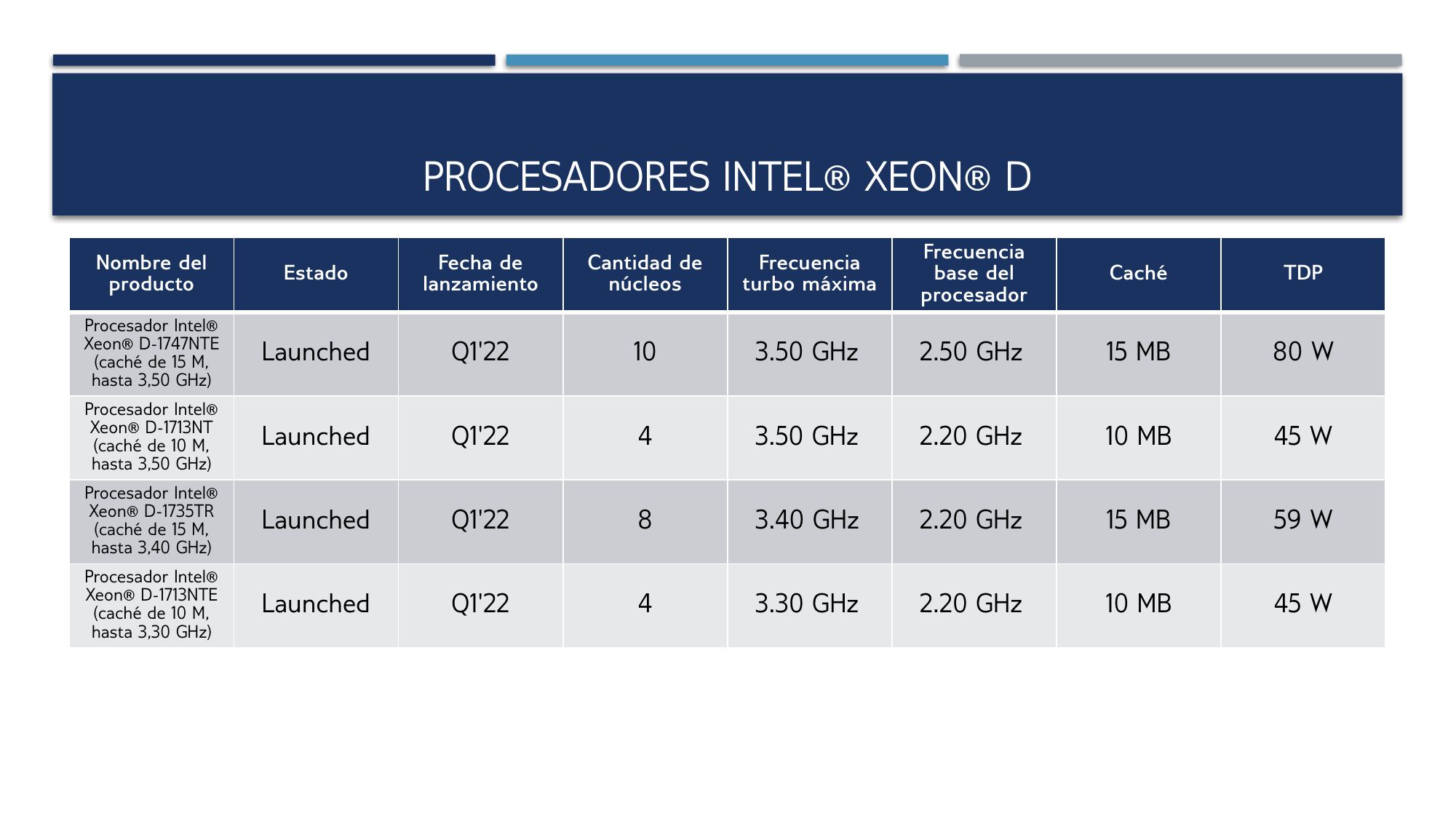

# Procesadores Intel® Xeon® D
| Nombre del producto | Estado | Fecha de lanzamiento | Cantidad de núcleos | Frecuencia turbo máxima | Frecuencia base del procesador | Caché | TDP |
| --- | --- | --- | --- | --- | --- | --- | --- |
| Procesador Intel® Xeon® D-1747NTE (caché de 15 M, hasta 3,50 GHz) | Launched | Q1'22 | 10 | 3.50 GHz | 2.50 GHz | 15 MB | 80 W |
| Procesador Intel® Xeon® D-1713NT (caché de 10 M, hasta 3,50 GHz) | Launched | Q1'22 | 4 | 3.50 GHz | 2.20 GHz | 10 MB | 45 W |
| Procesador Intel® Xeon® D-1735TR (caché de 15 M, hasta 3,40 GHz) | Launched | Q1'22 | 8 | 3.40 GHz | 2.20 GHz | 15 MB | 59 W |
| Procesador Intel® Xeon® D-1713NTE (caché de 10 M, hasta 3,30 GHz) | Launched | Q1'22 | 4 | 3.30 GHz | 2.20 GHz | 10 MB | 45 W |